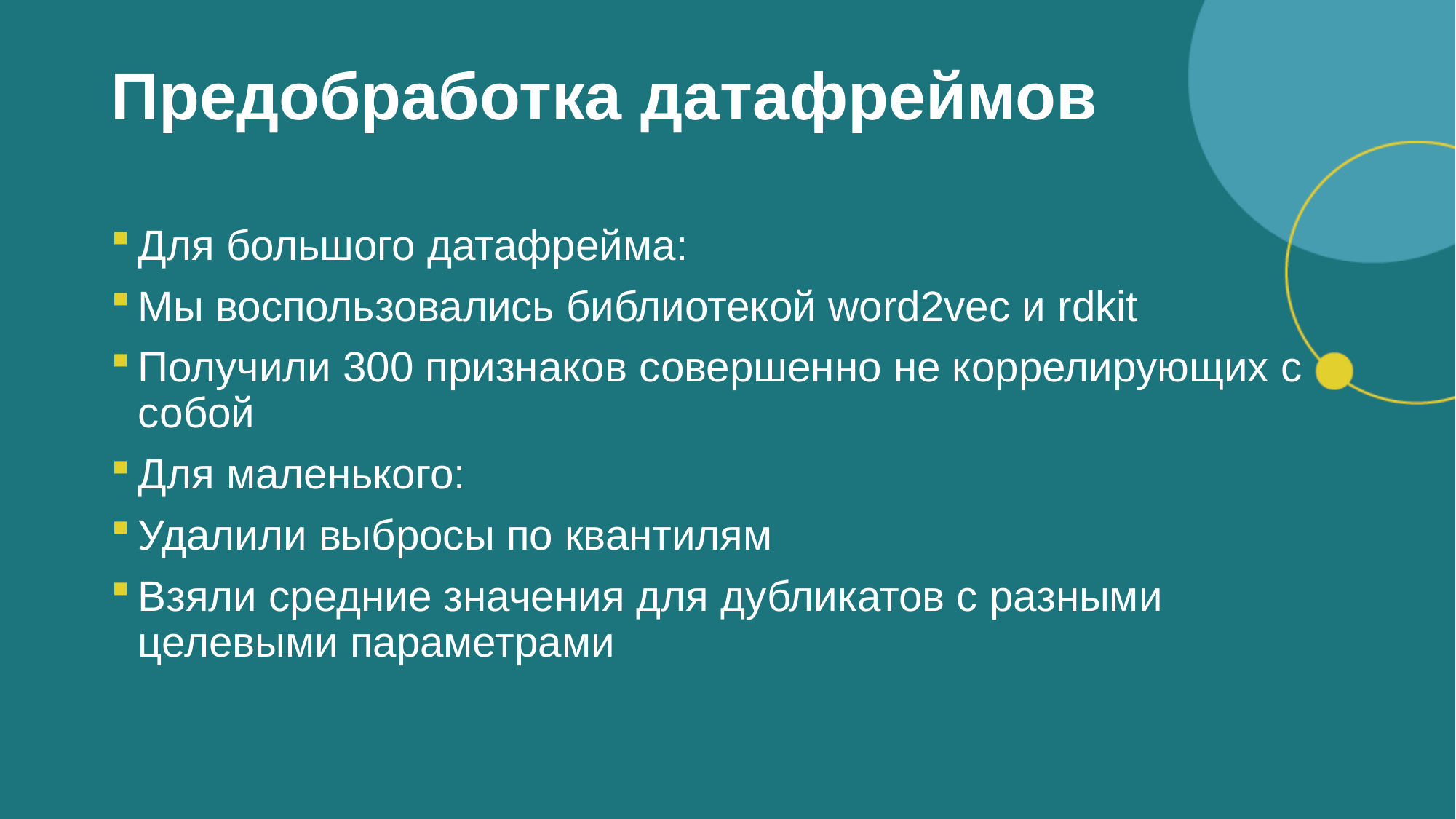

# Предобработка датафреймов
Для большого датафрейма:
Мы воспользовались библиотекой word2vec и rdkit
Получили 300 признаков совершенно не коррелирующих с собой
Для маленького:
Удалили выбросы по квантилям
Взяли средние значения для дубликатов с разными целевыми параметрами